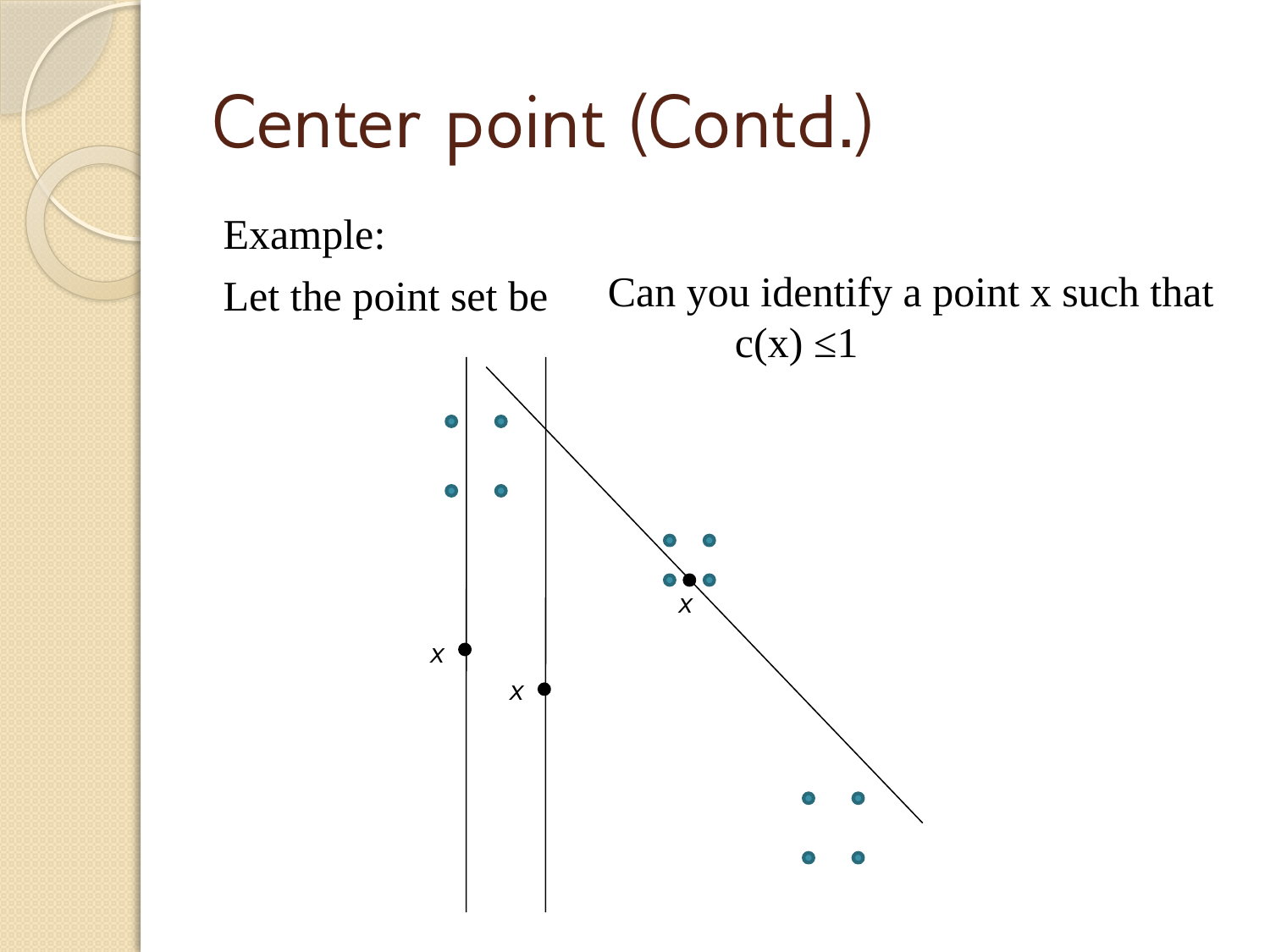

# Center point (Contd.)
Example:
Let the point set be

Can you identify a point x such that	c(x) ≤1

x

x

x